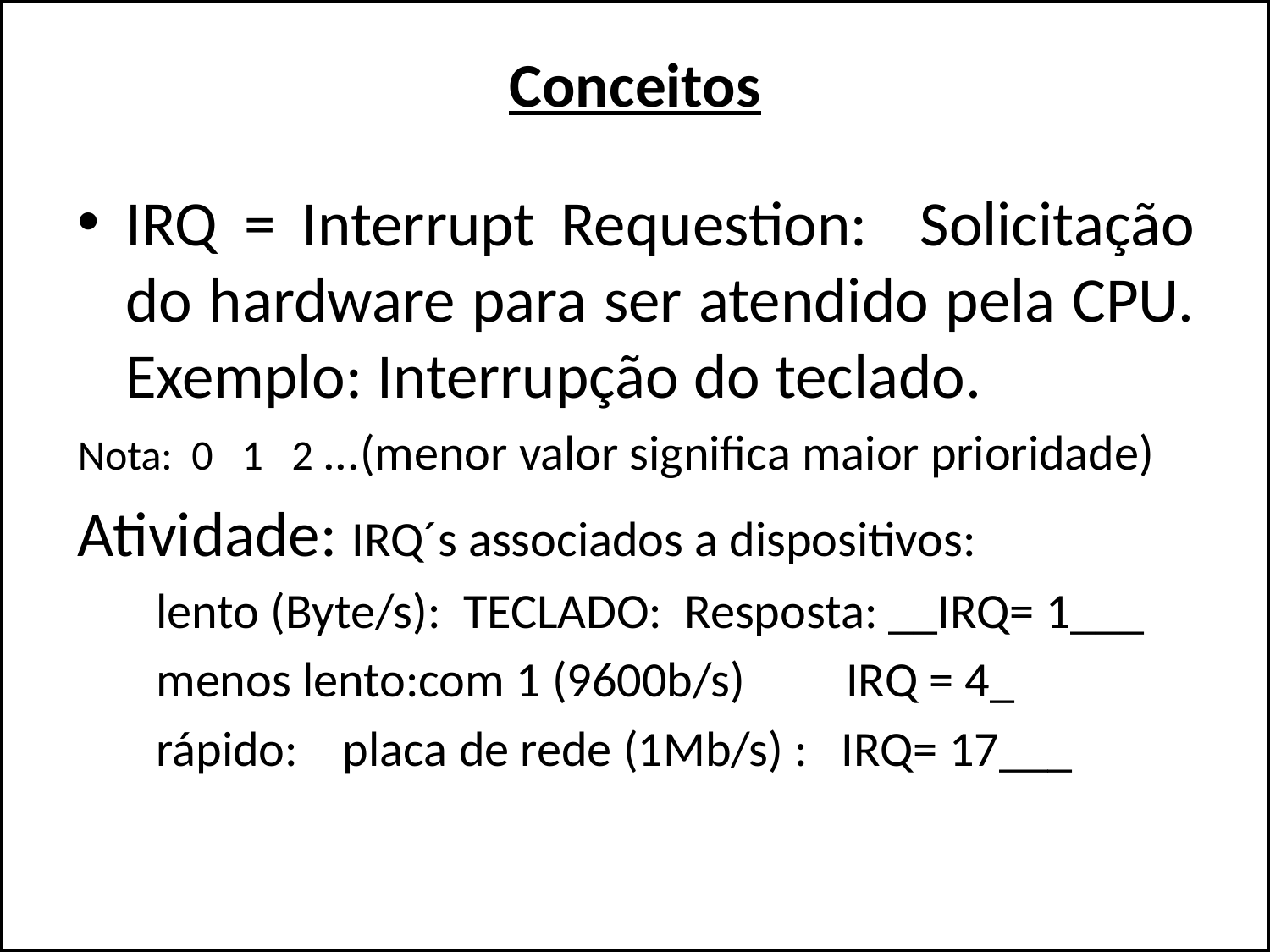

# Conceitos
IRQ = Interrupt Requestion:  Solicitação do hardware para ser atendido pela CPU. Exemplo: Interrupção do teclado.
Nota:  0   1   2 ...(menor valor significa maior prioridade)
Atividade: IRQ´s associados a dispositivos:
       lento (Byte/s):  TECLADO:  Resposta: __IRQ= 1___
       menos lento:com 1 (9600b/s)         IRQ = 4_
       rápido:    placa de rede (1Mb/s) :   IRQ= 17___